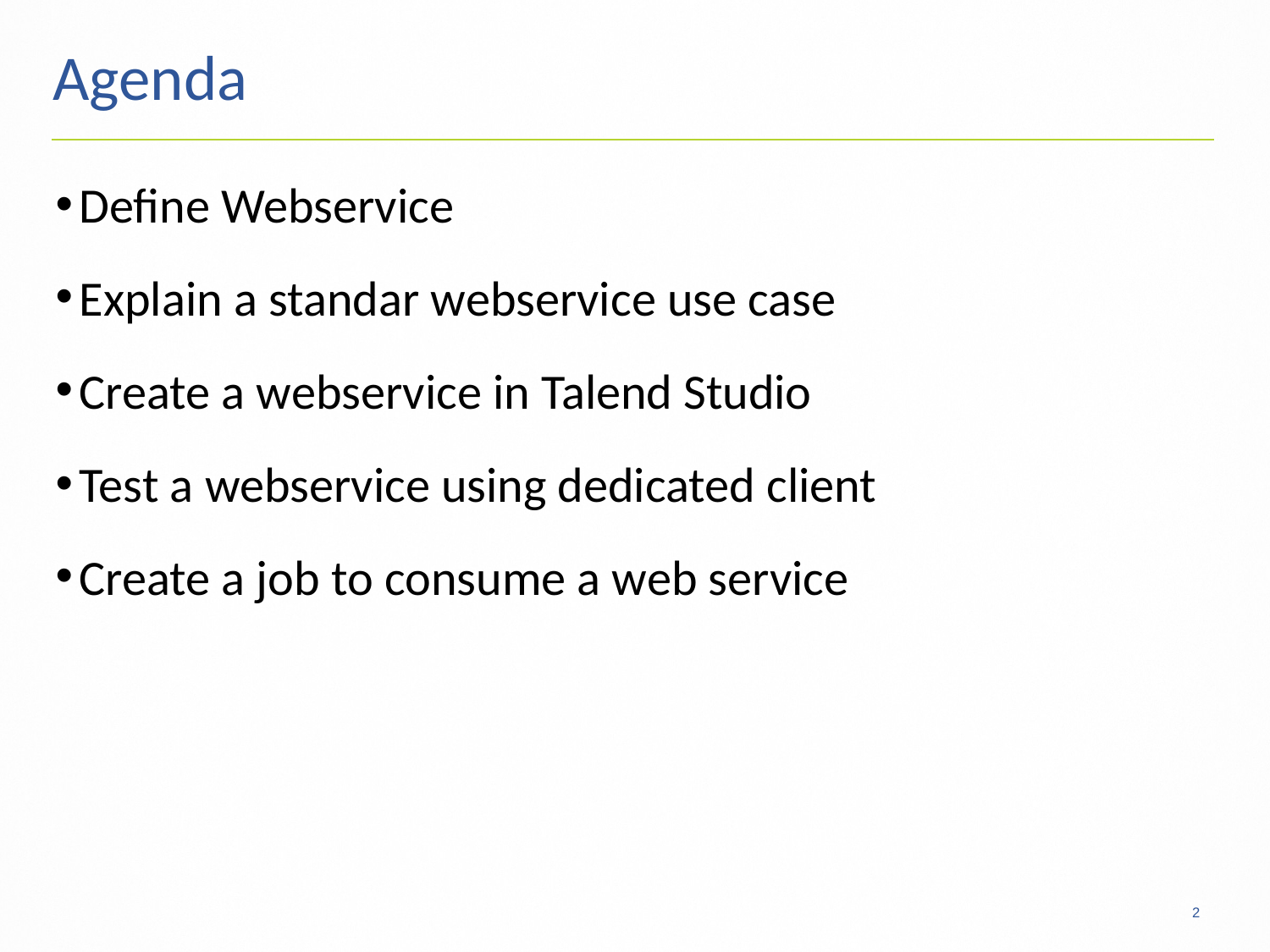

# Agenda

Define Webservice
Explain a standar webservice use case
Create a webservice in Talend Studio
Test a webservice using dedicated client
Create a job to consume a web service
2